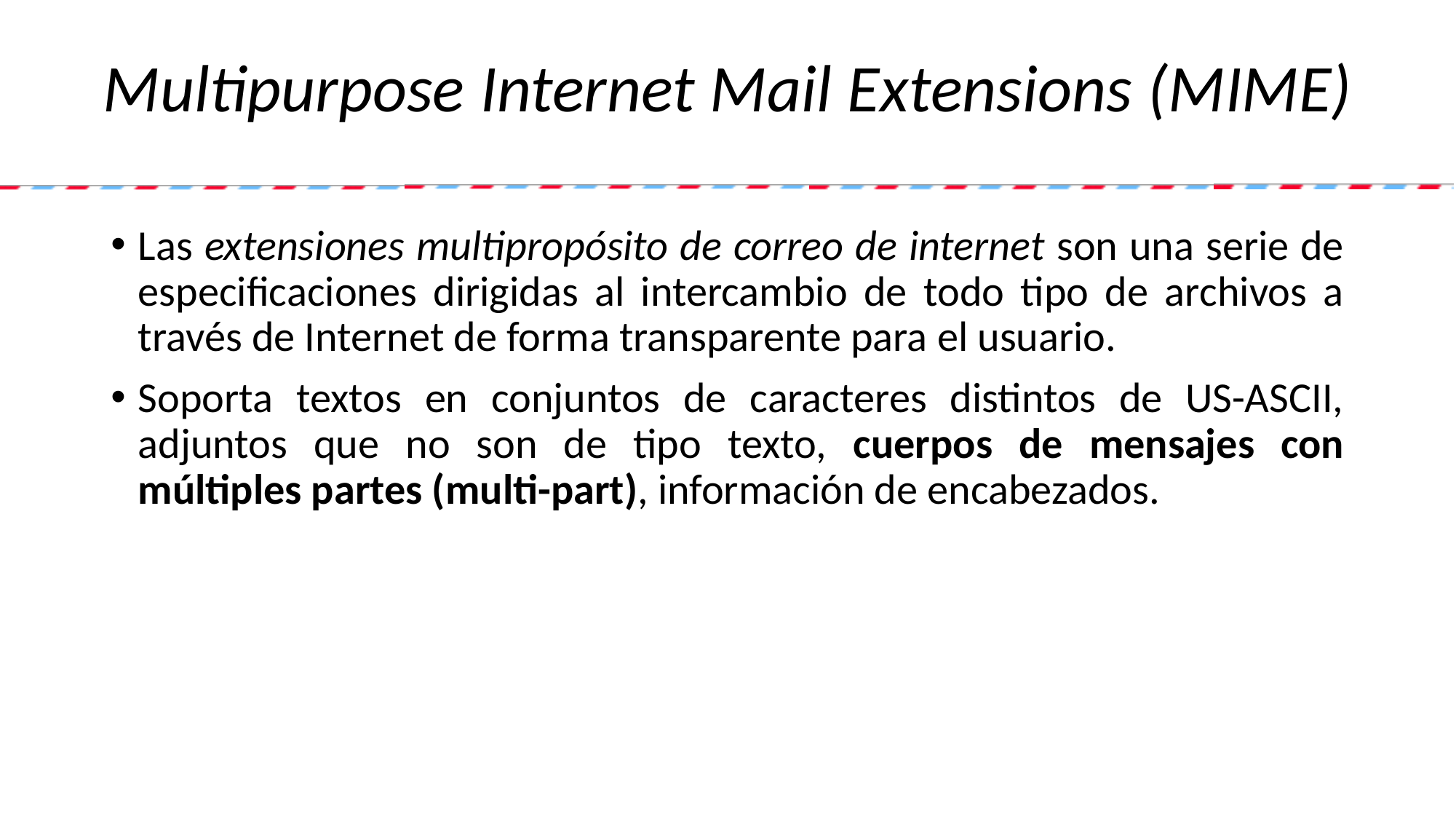

# Multipurpose Internet Mail Extensions (MIME)
Las extensiones multipropósito de correo de internet son una serie de especificaciones dirigidas al intercambio de todo tipo de archivos a través de Internet de forma transparente para el usuario.
Soporta textos en conjuntos de caracteres distintos de US-ASCII, adjuntos que no son de tipo texto, cuerpos de mensajes con múltiples partes (multi-part), información de encabezados.